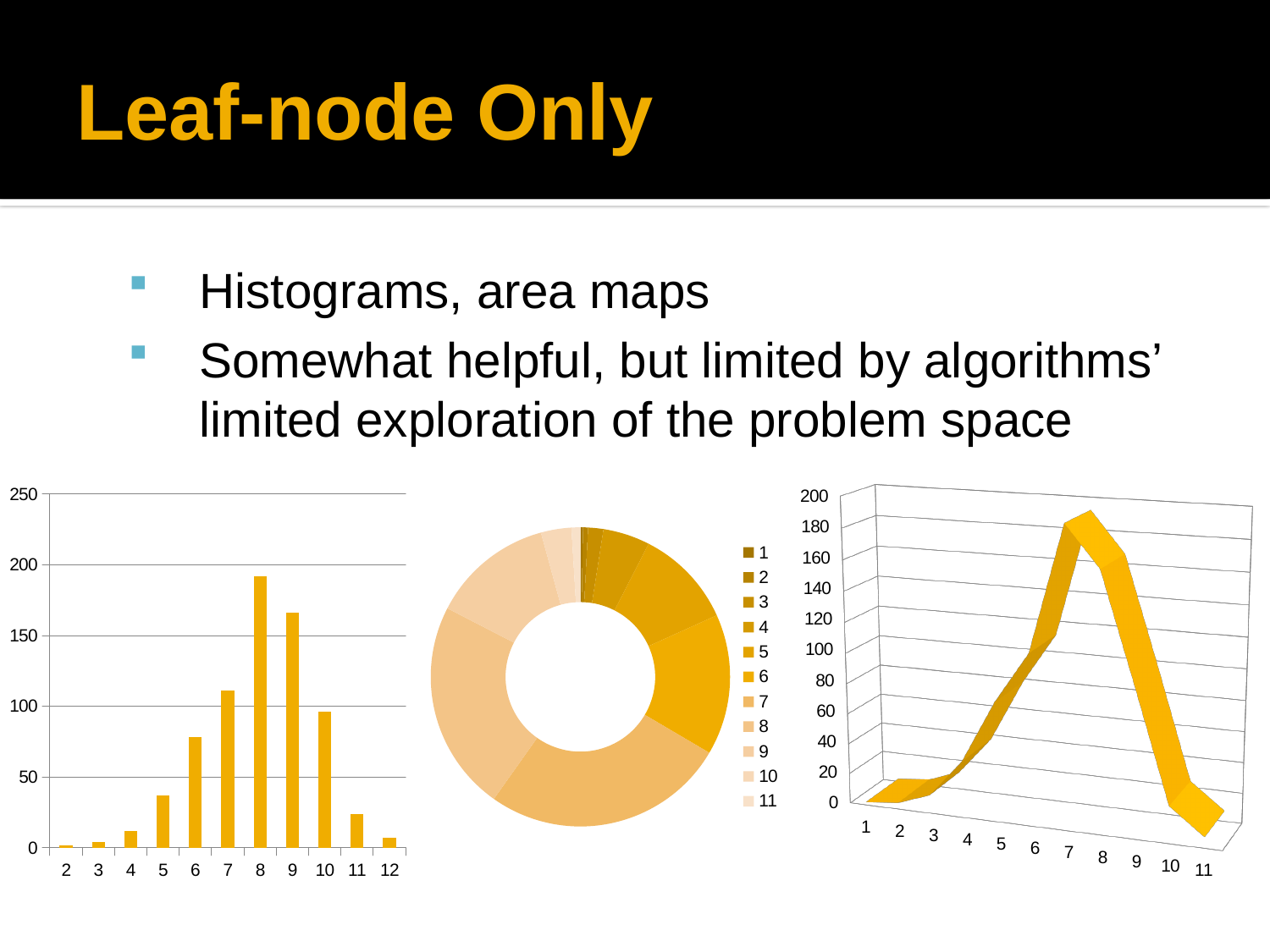

# Leaf-node Only
Histograms, area maps
Somewhat helpful, but limited by algorithms’ limited exploration of the problem space

### Chart

| Category | Frequency |
|---|---|
| 2 | 2.0 |
| 3 | 4.0 |
| 4 | 12.0 |
| 5 | 37.0 |
| 6 | 78.0 |
| 7 | 111.0 |
| 8 | 192.0 |
| 9 | 166.0 |
| 10 | 96.0 |
| 11 | 24.0 |
| 12 | 7.0 |

### Chart

| Category |  |
|---|---|

[unsupported chart]